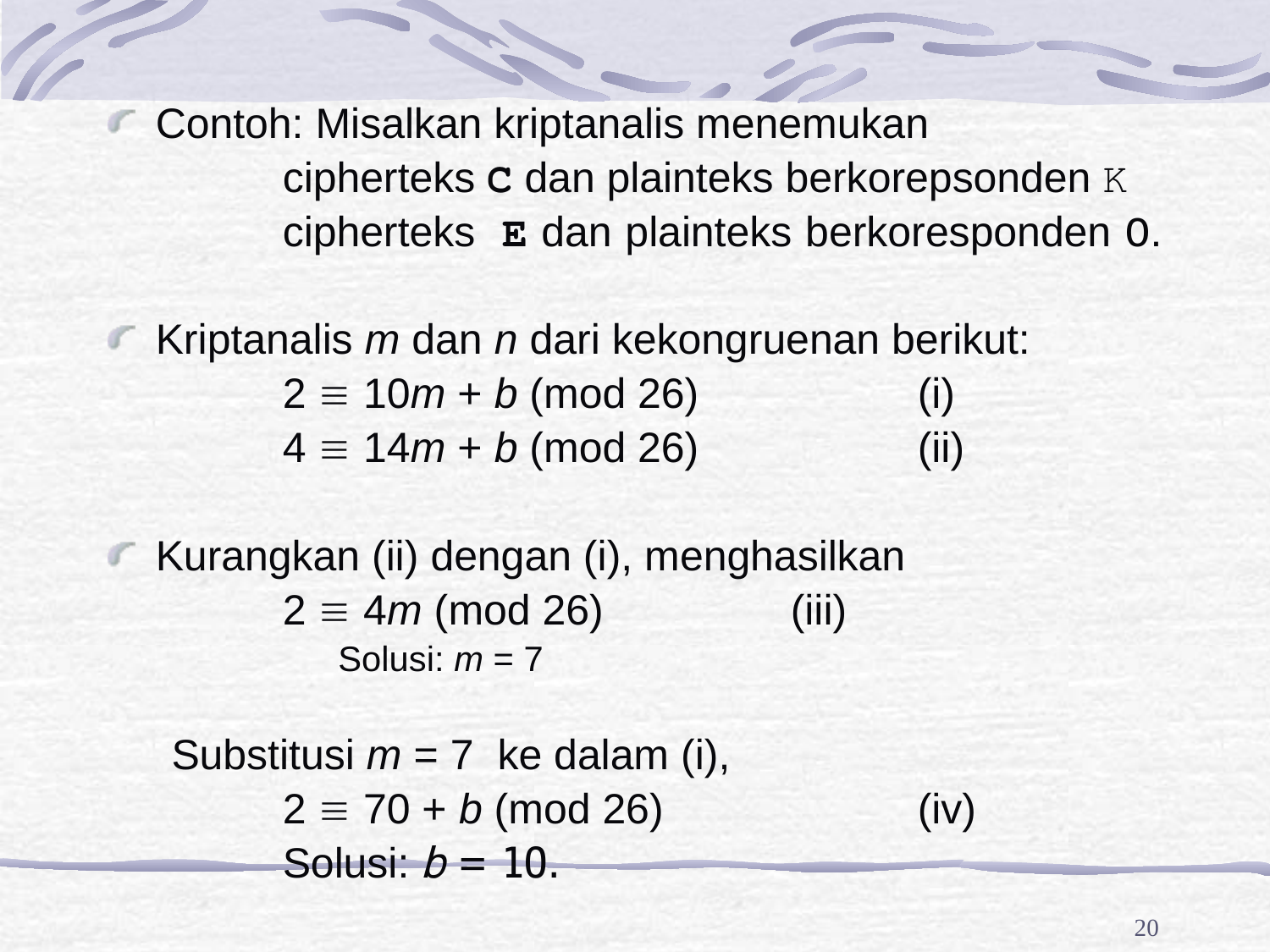

Contoh: Misalkan kriptanalis menemukan
		cipherteks C dan plainteks berkorepsonden K
		cipherteks E dan plainteks berkoresponden O.

Kriptanalis m dan n dari kekongruenan berikut:
		2 ≡ 10m + b (mod 26)		(i)
		4 ≡ 14m + b (mod 26)		(ii)

Kurangkan (ii) dengan (i), menghasilkan
		2 ≡ 4m (mod 26)		(iii)
		Solusi: m = 7

Substitusi m = 7  ke dalam (i),
		2 ≡ 70 + b (mod 26)		(iv)
 		Solusi: b = 10.
20